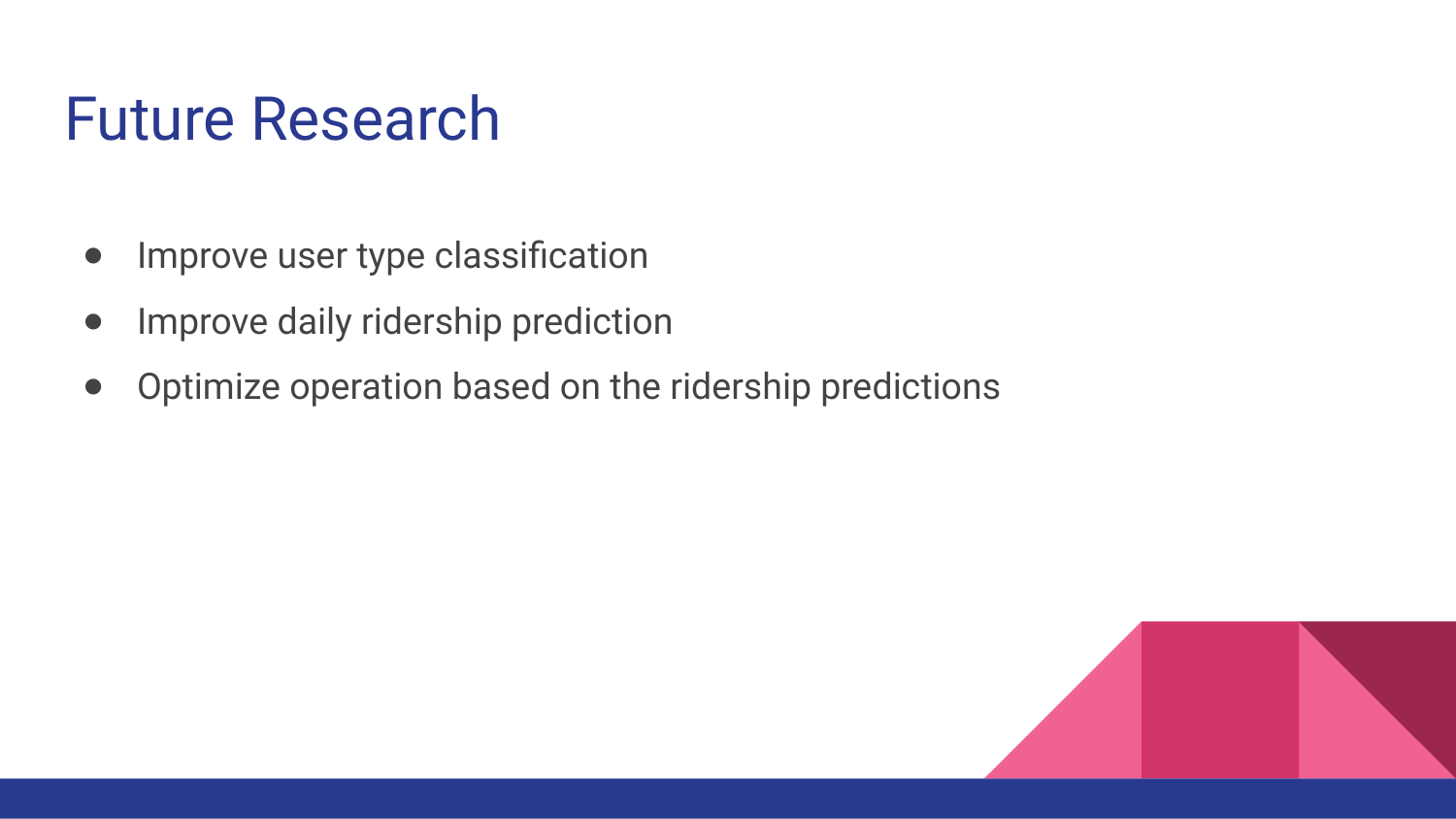

# Future Research
Improve user type classification
Improve daily ridership prediction
Optimize operation based on the ridership predictions